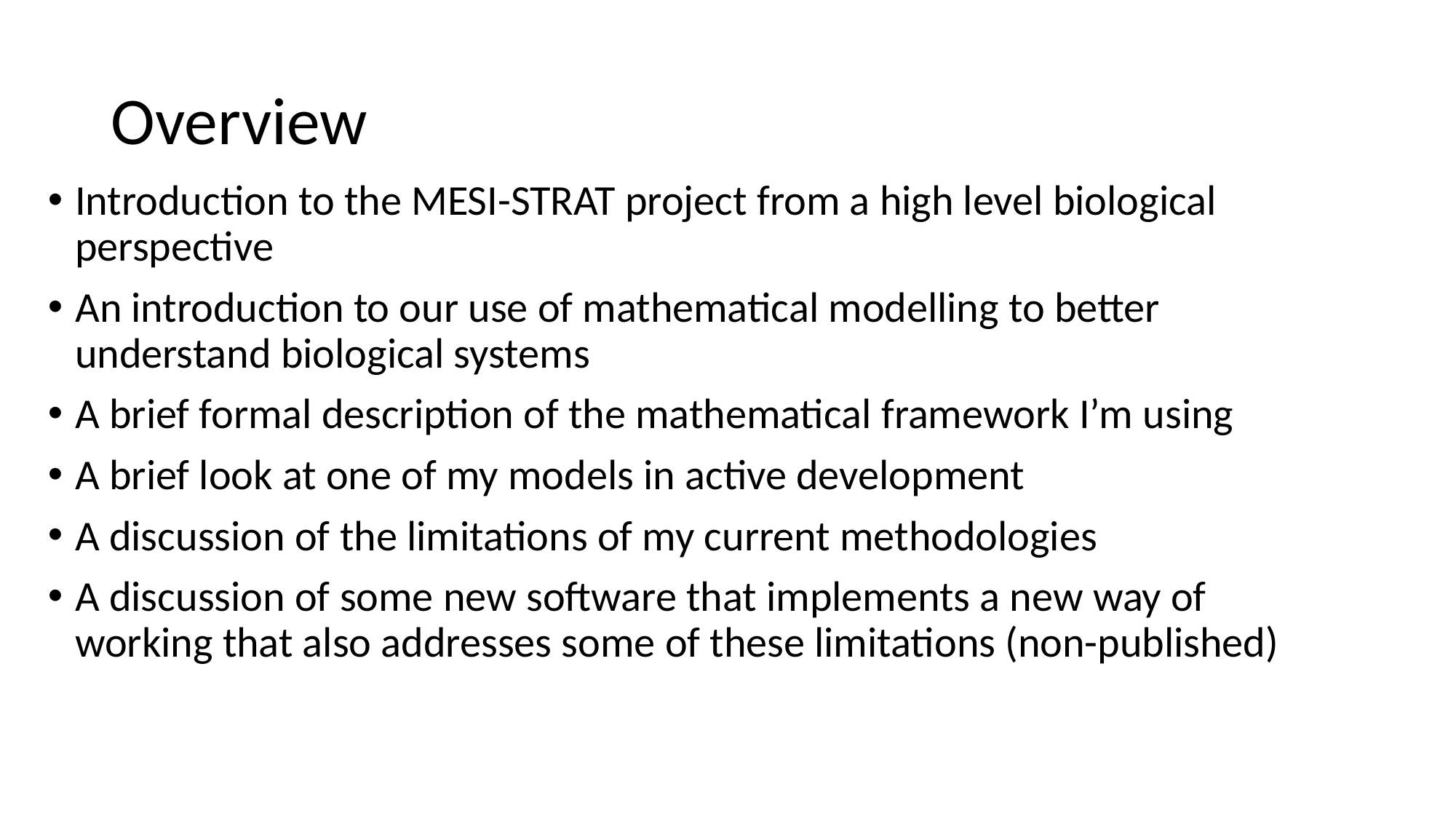

# Overview
Introduction to the MESI-STRAT project from a high level biological perspective
An introduction to our use of mathematical modelling to better understand biological systems
A brief formal description of the mathematical framework I’m using
A brief look at one of my models in active development
A discussion of the limitations of my current methodologies
A discussion of some new software that implements a new way of working that also addresses some of these limitations (non-published)